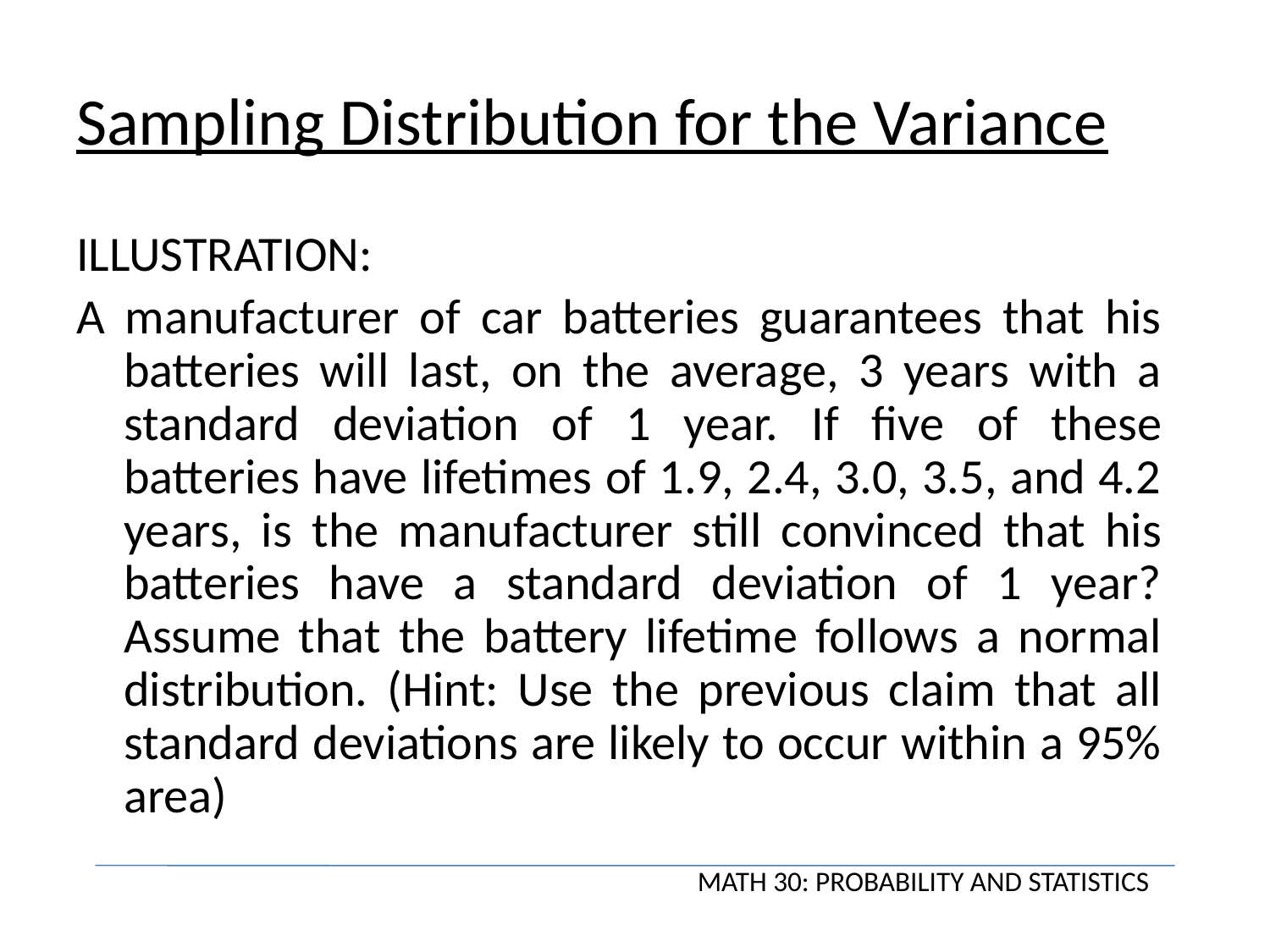

# Sampling Distribution for the Variance
ILLUSTRATION:
A manufacturer of car batteries guarantees that his batteries will last, on the average, 3 years with a standard deviation of 1 year. If five of these batteries have lifetimes of 1.9, 2.4, 3.0, 3.5, and 4.2 years, is the manufacturer still convinced that his batteries have a standard deviation of 1 year? Assume that the battery lifetime follows a normal distribution. (Hint: Use the previous claim that all standard deviations are likely to occur within a 95% area)

MATH 30: PROBABILITY AND STATISTICS